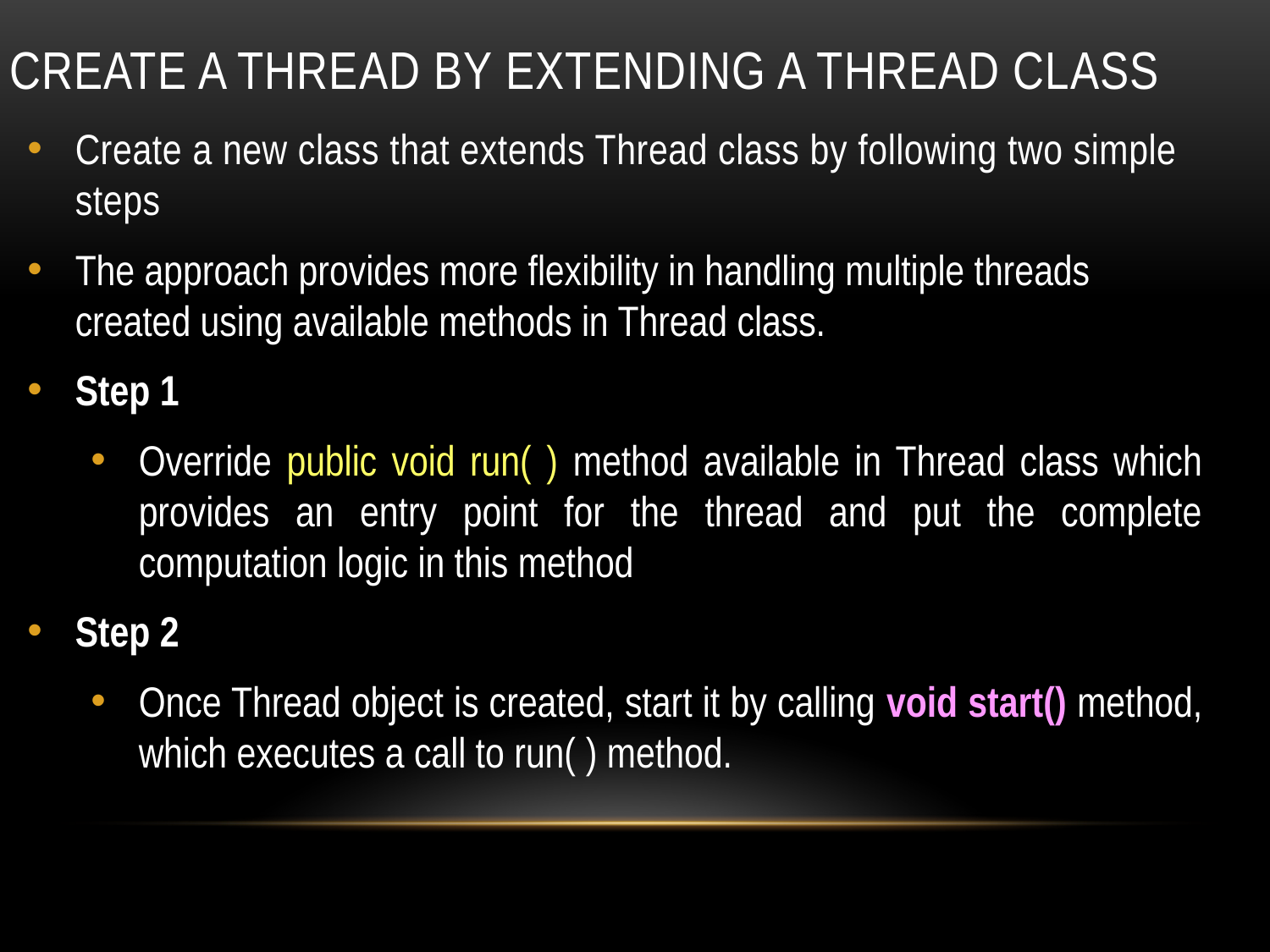

# Create a Thread by Extending a Thread Class
Create a new class that extends Thread class by following two simple steps
The approach provides more flexibility in handling multiple threads created using available methods in Thread class.
Step 1
Override public void run( ) method available in Thread class which provides an entry point for the thread and put the complete computation logic in this method
Step 2
Once Thread object is created, start it by calling void start() method, which executes a call to run( ) method.